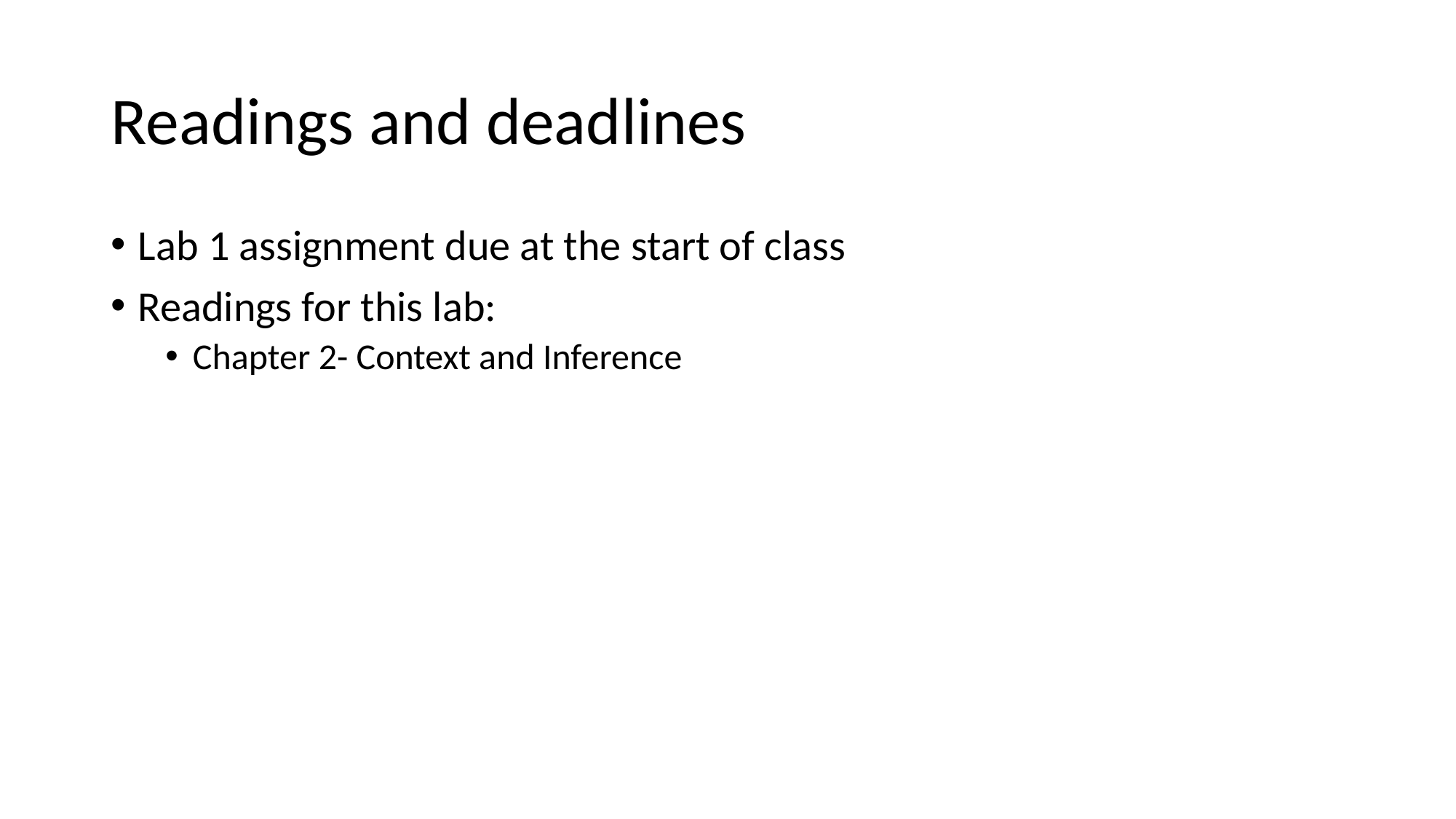

# Readings and deadlines
Lab 1 assignment due at the start of class
Readings for this lab:
Chapter 2- Context and Inference